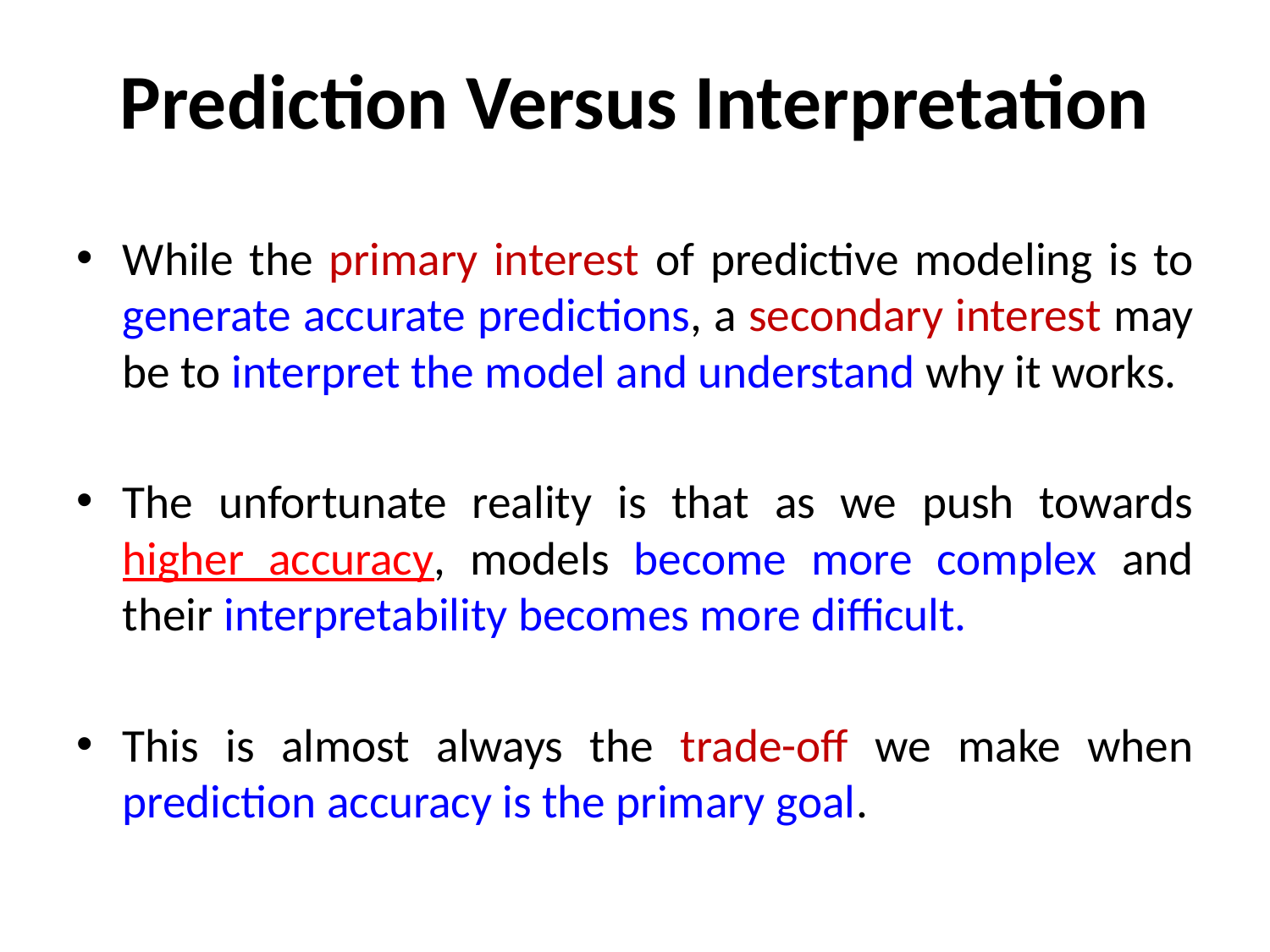

# Prediction Versus Interpretation
While the primary interest of predictive modeling is to generate accurate predictions, a secondary interest may be to interpret the model and understand why it works.

The unfortunate reality is that as we push towards higher accuracy, models become more complex and their interpretability becomes more difficult.

This is almost always the trade-off we make when prediction accuracy is the primary goal.